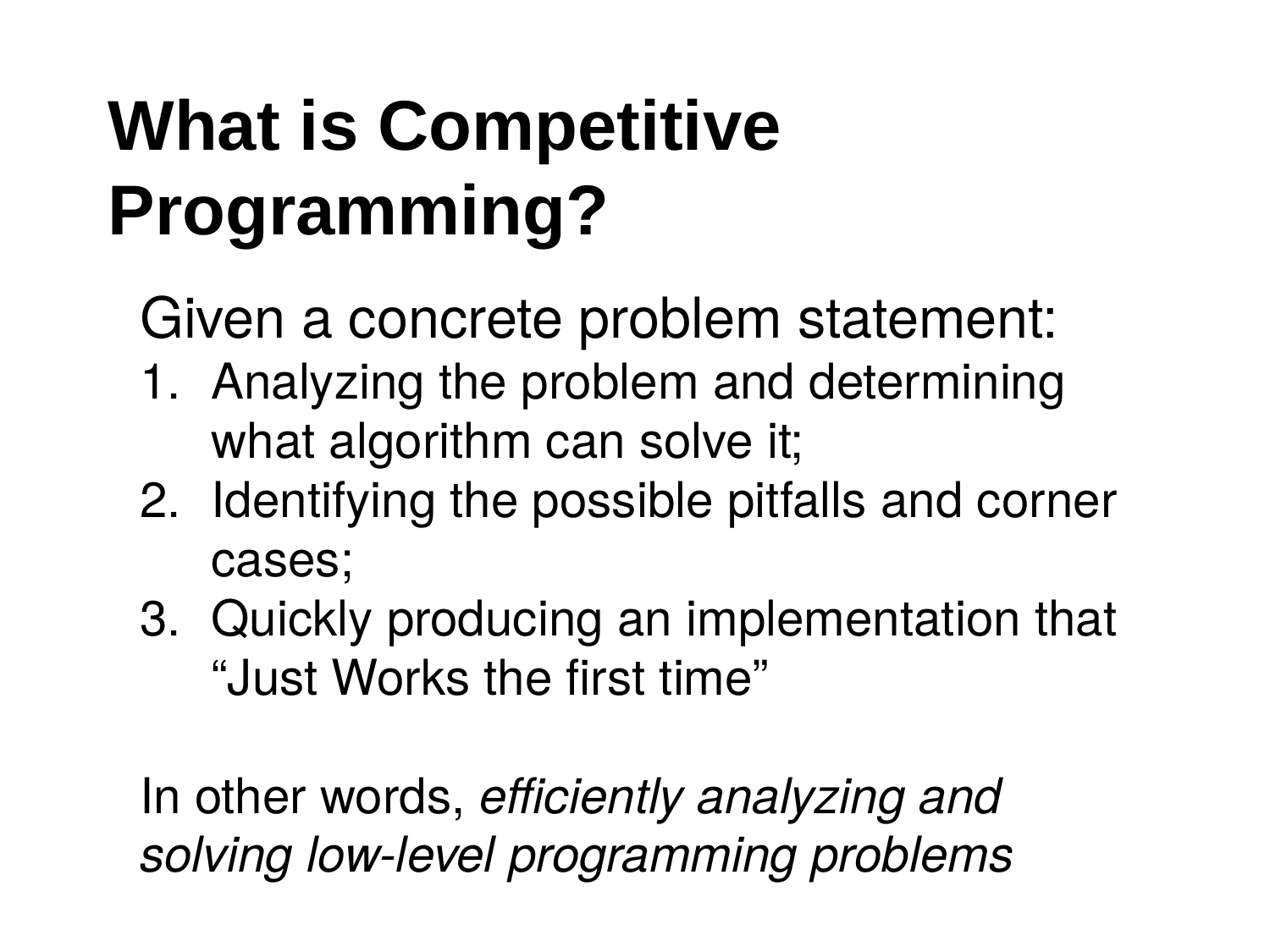

# What is Competitive Programming?
Given a concrete problem statement:
Analyzing the problem and determining what algorithm can solve it;
Identifying the possible pitfalls and corner cases;
Quickly producing an implementation that “Just Works the first time”

In other words, efficiently analyzing and solving low-level programming problems